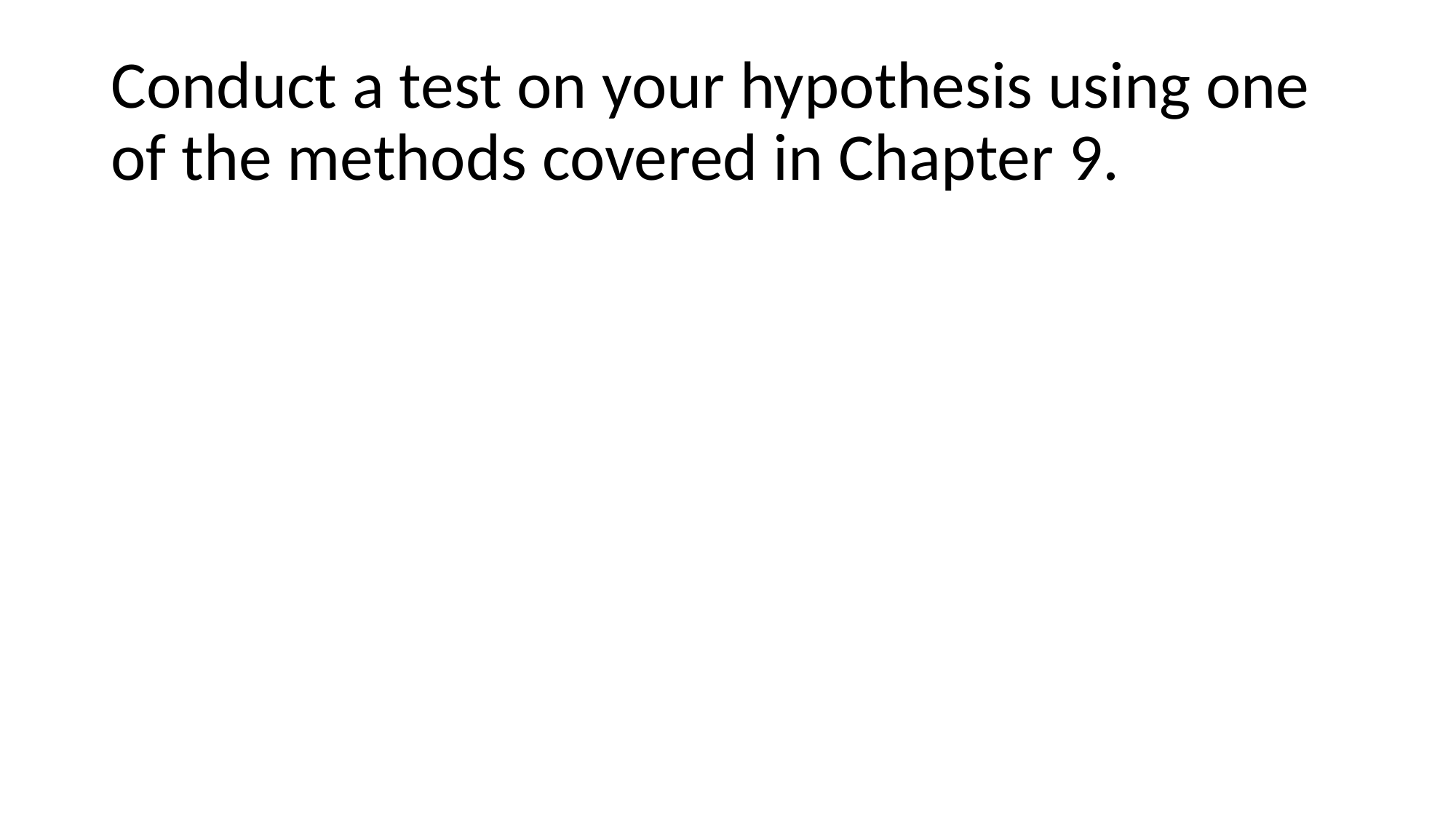

# Conduct a test on your hypothesis using one of the methods covered in Chapter 9.